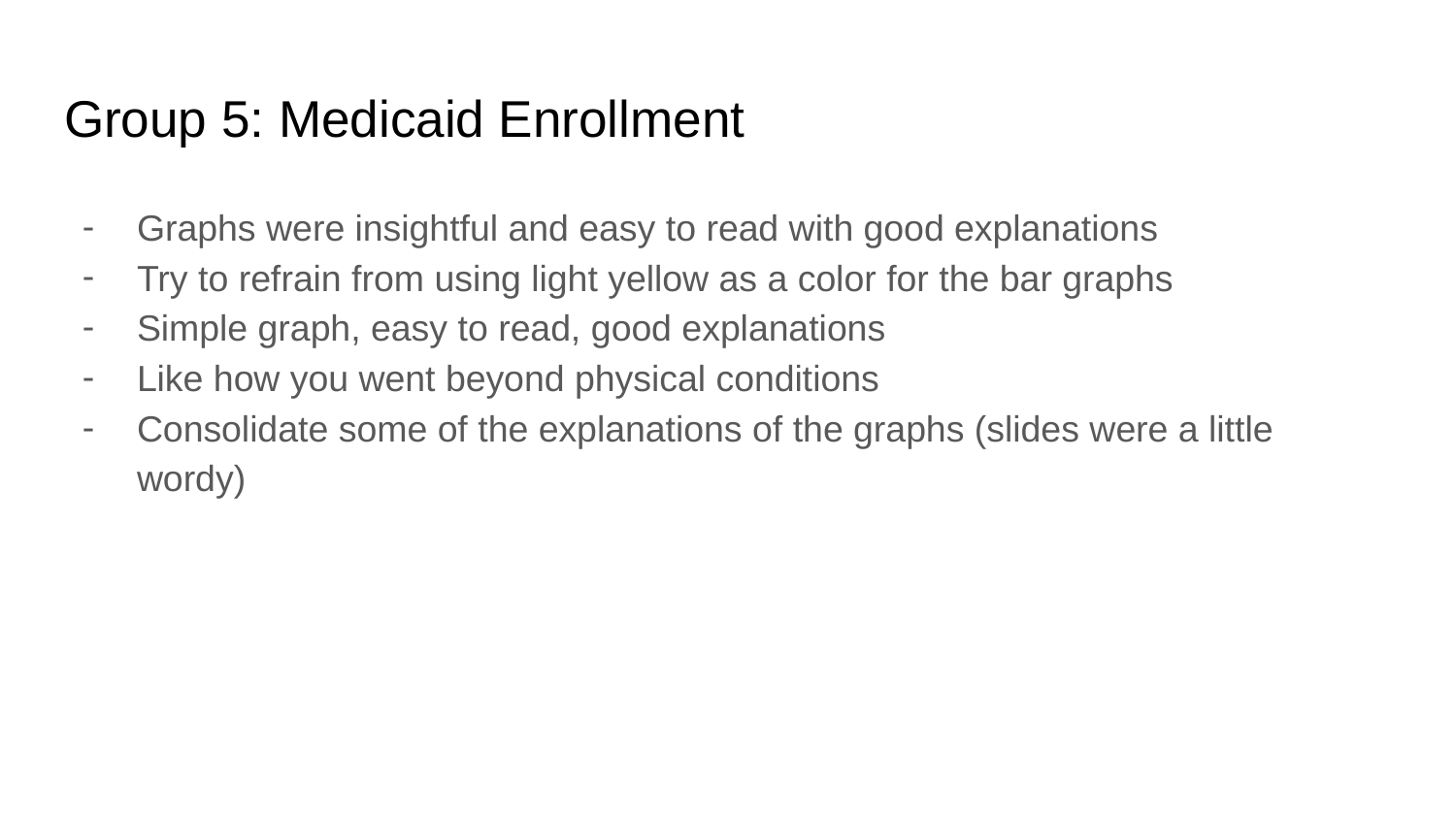

# Group 5: Medicaid Enrollment
Graphs were insightful and easy to read with good explanations
Try to refrain from using light yellow as a color for the bar graphs
Simple graph, easy to read, good explanations
Like how you went beyond physical conditions
Consolidate some of the explanations of the graphs (slides were a little wordy)